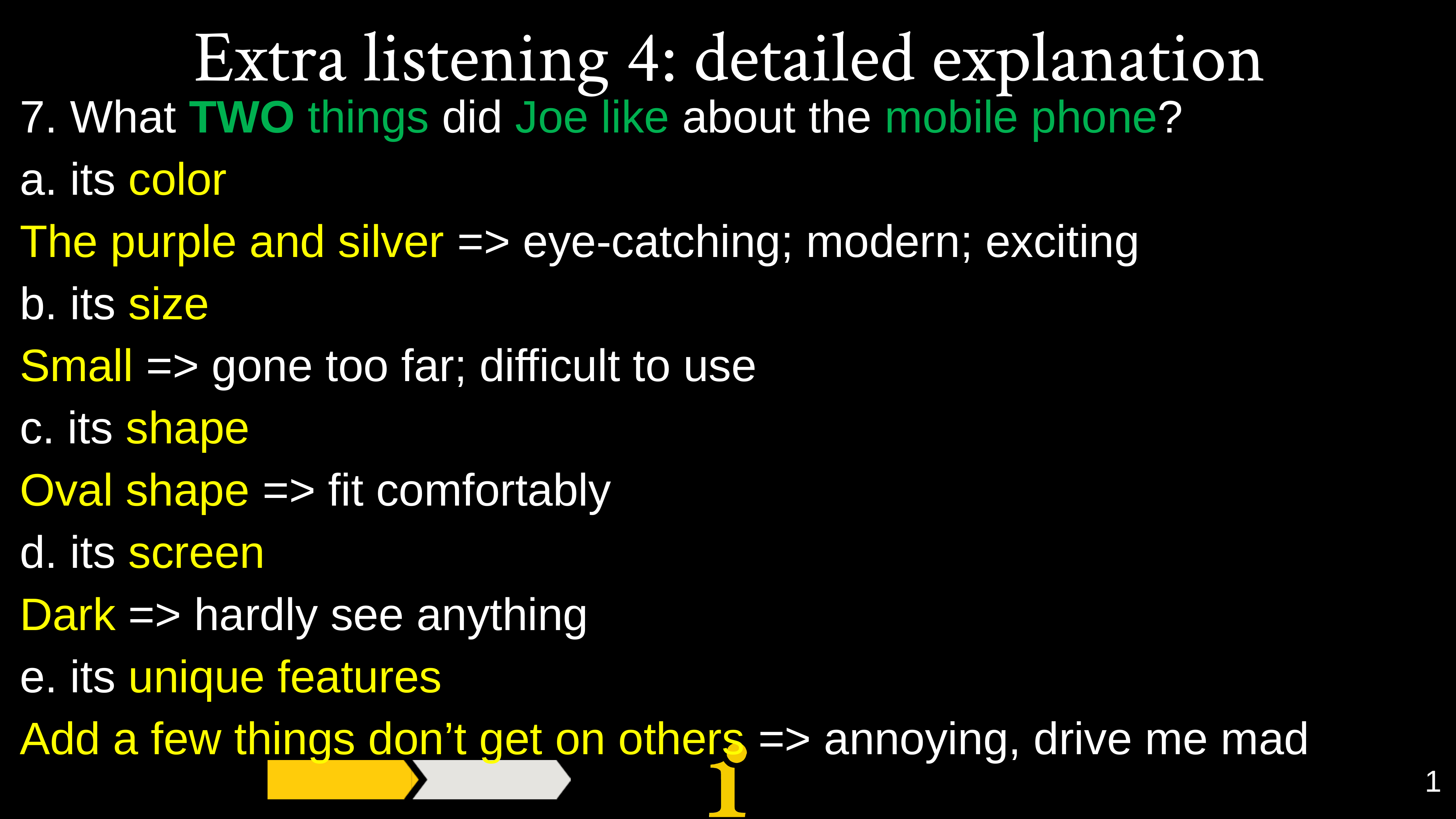

# Extra listening 4: detailed explanation
7. What TWO things did Joe like about the mobile phone?
a. its color
The purple and silver => eye-catching; modern; exciting
b. its size
Small => gone too far; difficult to use
c. its shape
Oval shape => fit comfortably
d. its screen
Dark => hardly see anything
e. its unique features
Add a few things don’t get on others => annoying, drive me mad
1